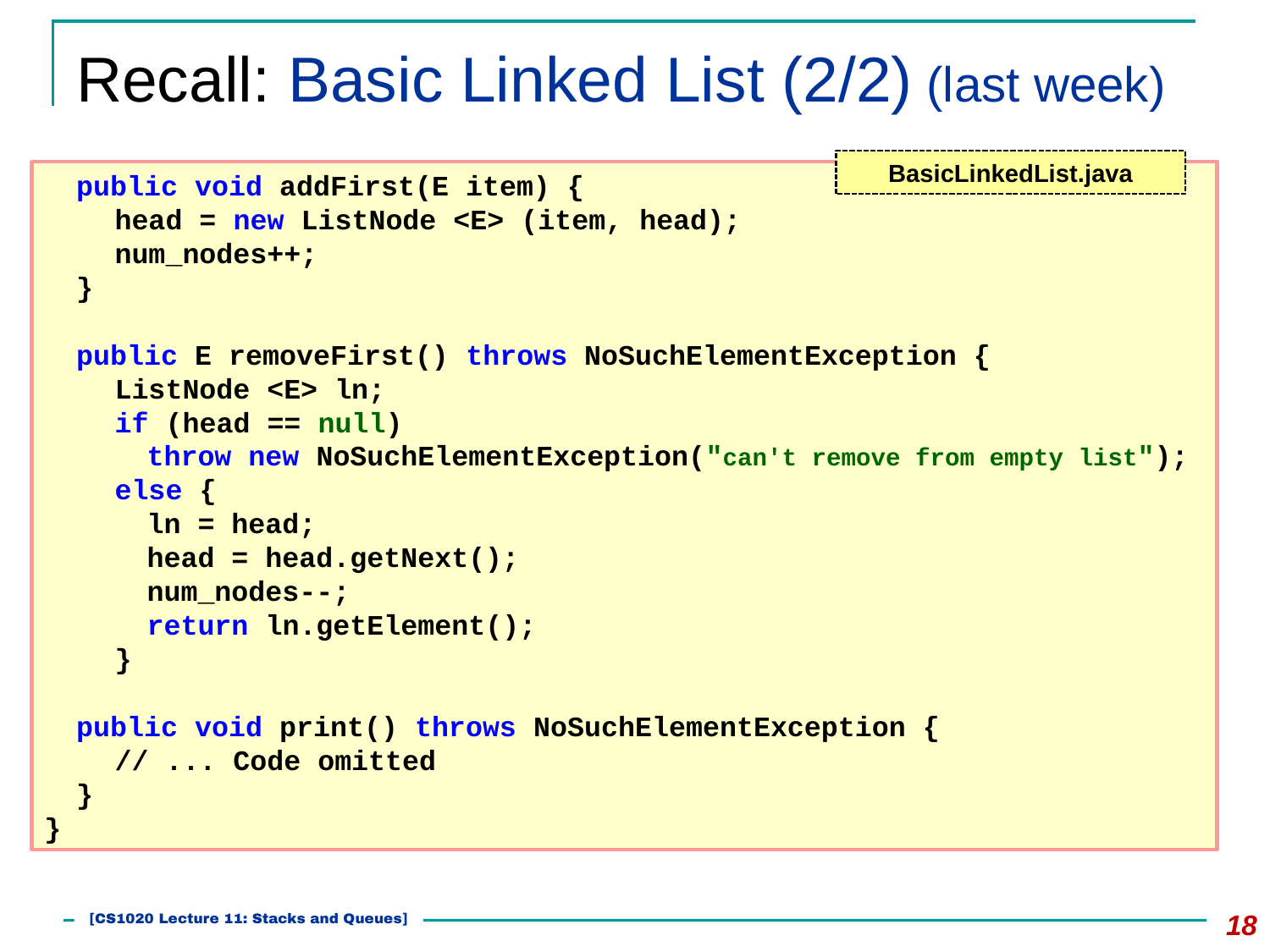

# Recall: Basic Linked List (2/2) (last week)
BasicLinkedList.java
	public void addFirst(E item) {
		head = new ListNode <E> (item, head);
		num_nodes++;
	}

	public E removeFirst() throws NoSuchElementException {
		ListNode <E> ln;
		if (head == null)
			throw new NoSuchElementException("can't remove from empty list");
		else {
			ln = head;
			head = head.getNext();
			num_nodes--;
			return ln.getElement();
		}

	public void print() throws NoSuchElementException {
		// ... Code omitted
	}
}
18
[CS1020 Lecture 11: Stacks and Queues]